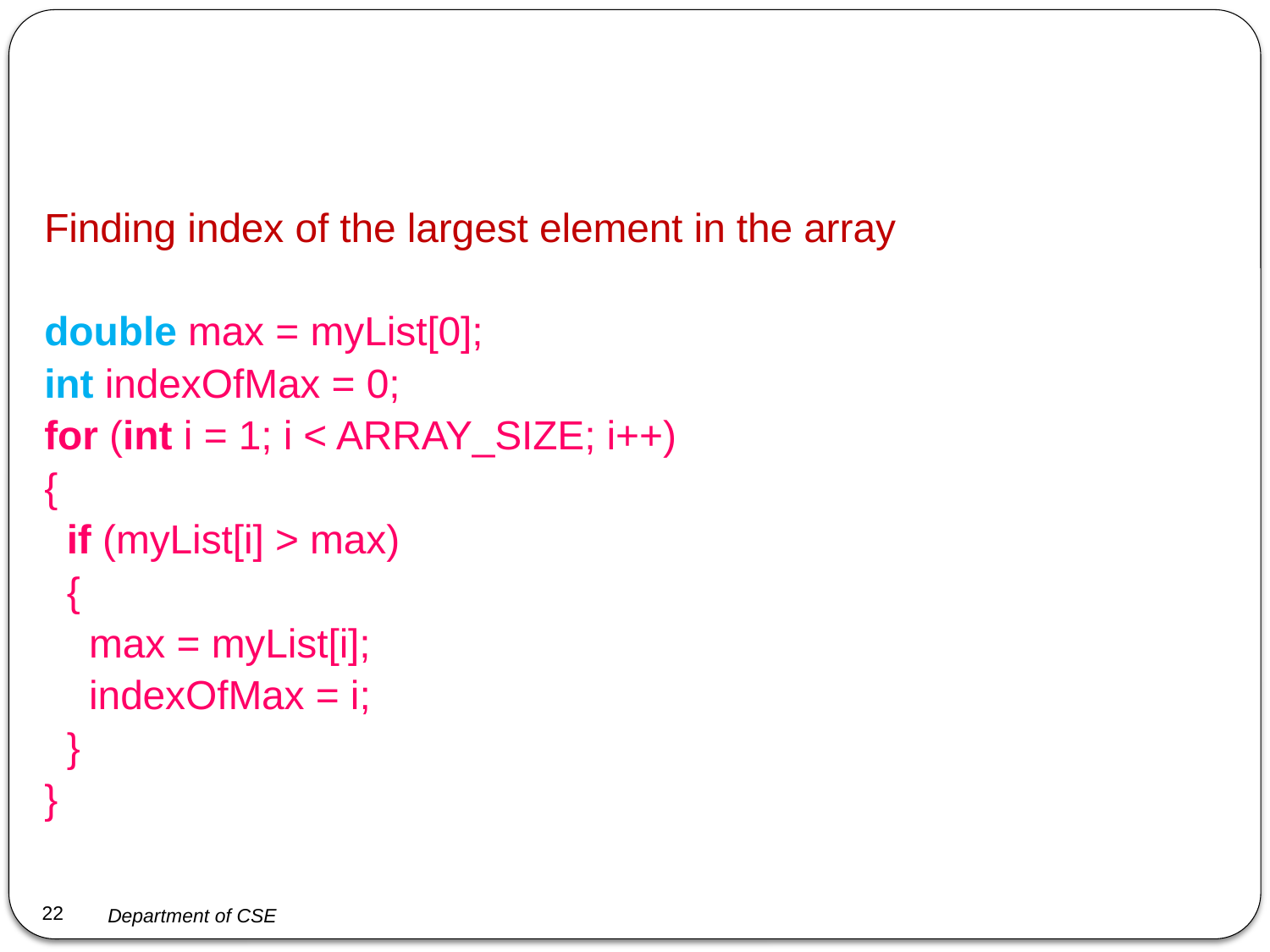

#
Finding index of the largest element in the array

double max = myList[0];
int indexOfMax = 0;
for (int i = 1; i < ARRAY_SIZE; i++)
{
  if (myList[i] > max)
  {
    max = myList[i];
    indexOfMax = i;
  }
}
22
Department of CSE